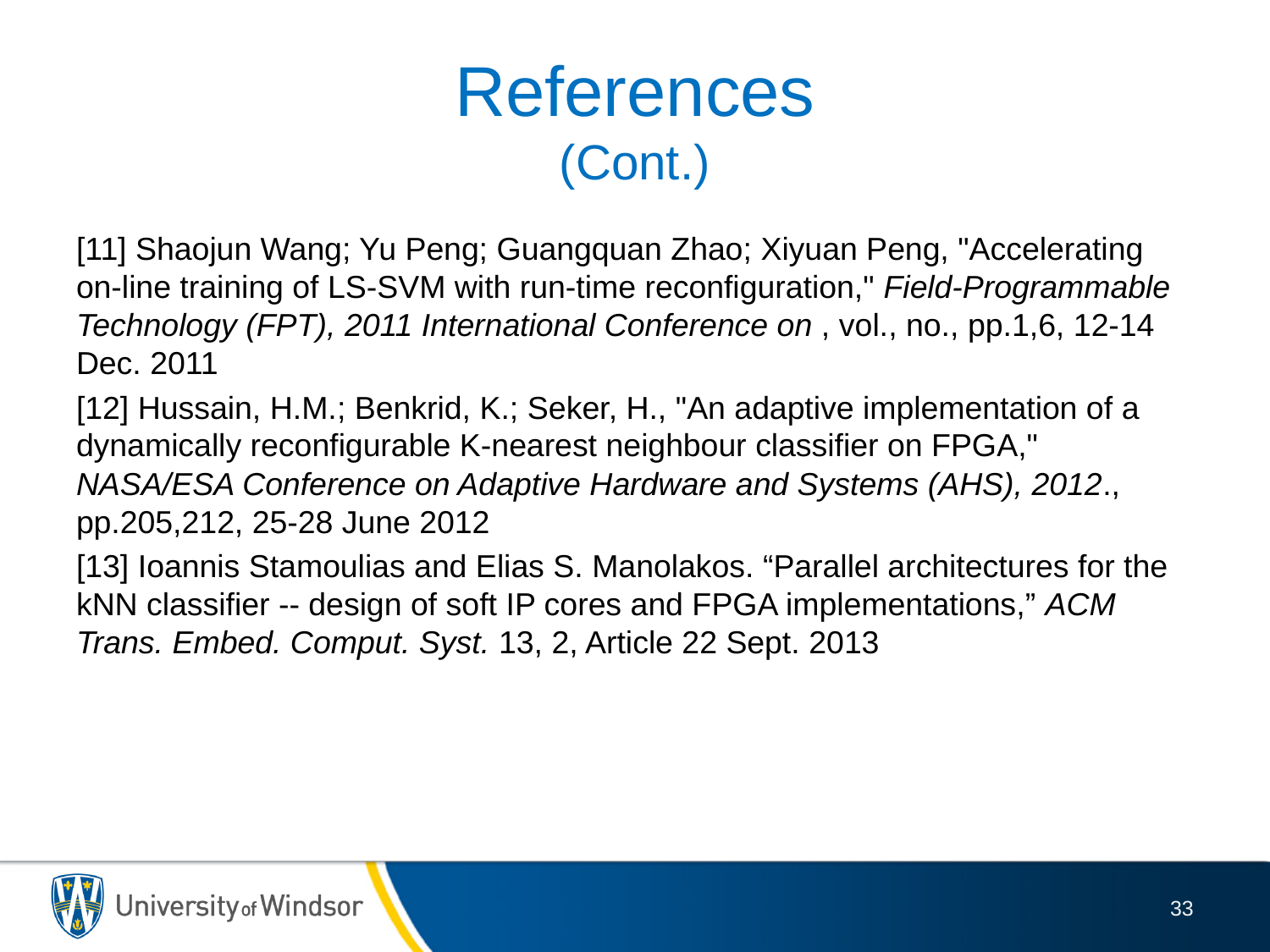

# References (Cont.)
[11] Shaojun Wang; Yu Peng; Guangquan Zhao; Xiyuan Peng, "Accelerating on-line training of LS-SVM with run-time reconfiguration," Field-Programmable Technology (FPT), 2011 International Conference on , vol., no., pp.1,6, 12-14 Dec. 2011
[12] Hussain, H.M.; Benkrid, K.; Seker, H., "An adaptive implementation of a dynamically reconfigurable K-nearest neighbour classifier on FPGA," NASA/ESA Conference on Adaptive Hardware and Systems (AHS), 2012., pp.205,212, 25-28 June 2012
[13] Ioannis Stamoulias and Elias S. Manolakos. “Parallel architectures for the kNN classifier -- design of soft IP cores and FPGA implementations,” ACM Trans. Embed. Comput. Syst. 13, 2, Article 22 Sept. 2013

33